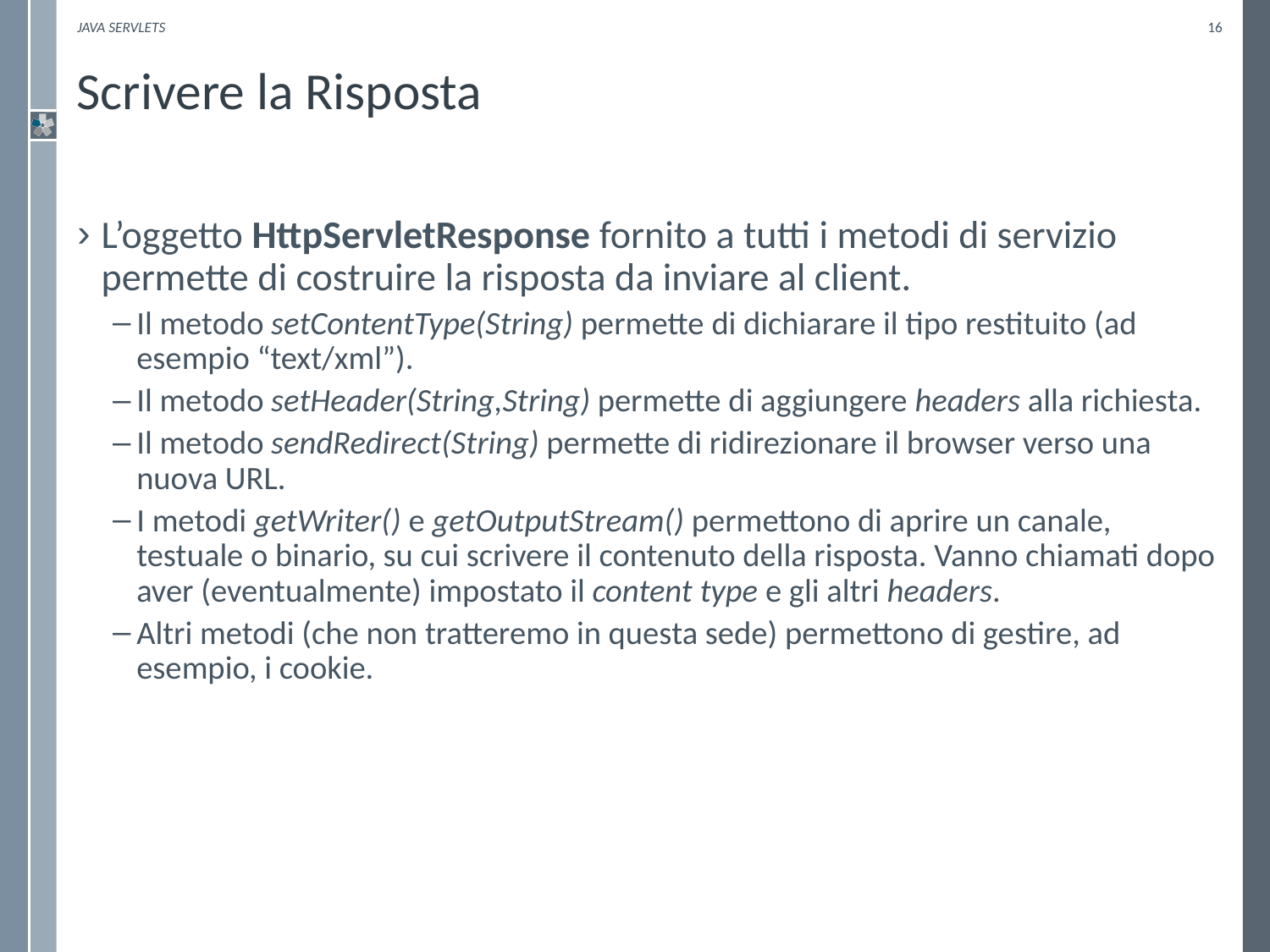

Java Servlets
16
# Scrivere la Risposta
L’oggetto HttpServletResponse fornito a tutti i metodi di servizio permette di costruire la risposta da inviare al client.
Il metodo setContentType(String) permette di dichiarare il tipo restituito (ad esempio “text/xml”).
Il metodo setHeader(String,String) permette di aggiungere headers alla richiesta.
Il metodo sendRedirect(String) permette di ridirezionare il browser verso una nuova URL.
I metodi getWriter() e getOutputStream() permettono di aprire un canale, testuale o binario, su cui scrivere il contenuto della risposta. Vanno chiamati dopo aver (eventualmente) impostato il content type e gli altri headers.
Altri metodi (che non tratteremo in questa sede) permettono di gestire, ad esempio, i cookie.